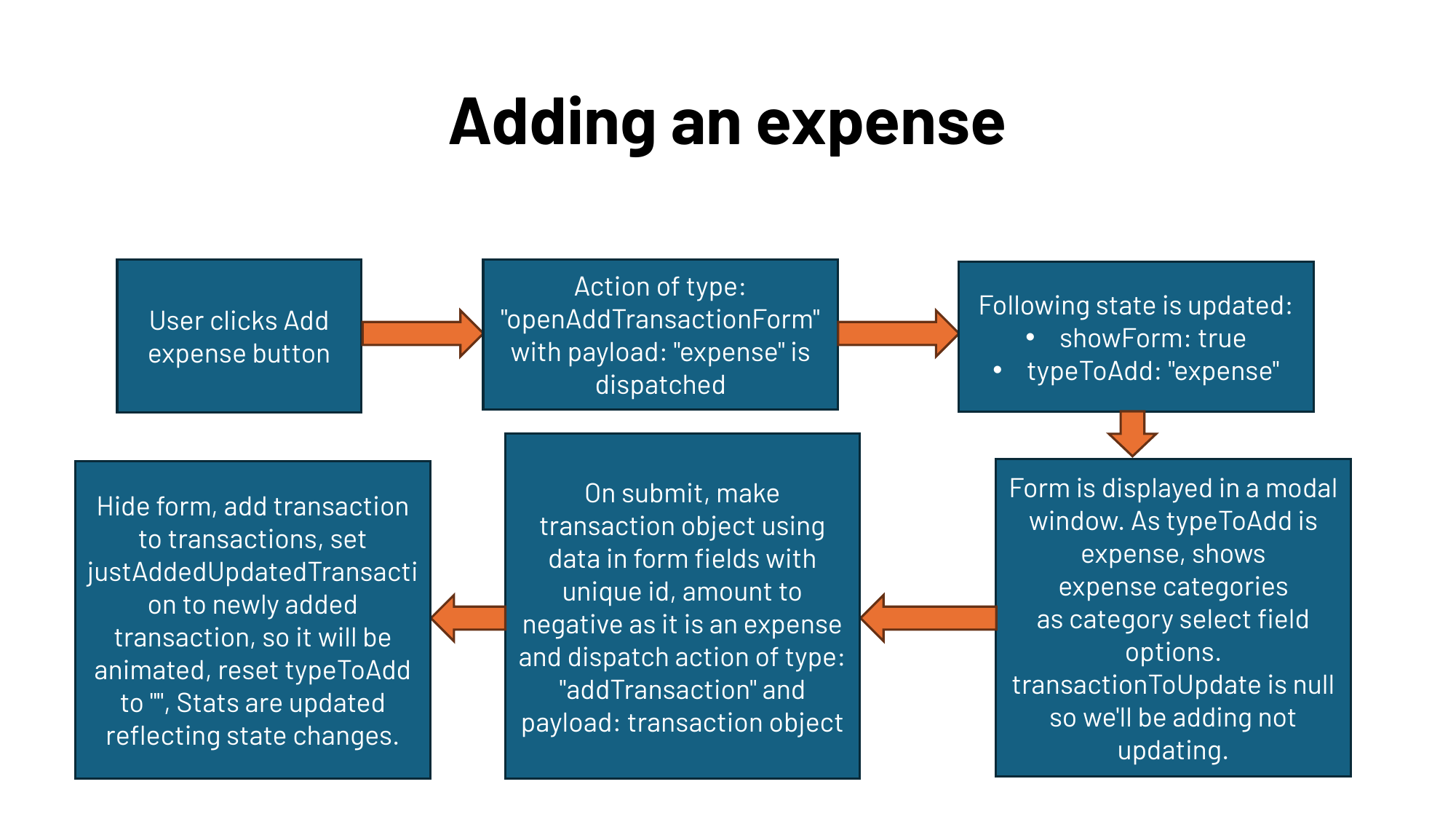

# Adding an expense
Action of type: "openAddTransactionForm"with payload: "expense" is dispatched
User clicks Add expense button
Following state is updated:
showForm: true
typeToAdd: "expense"

On submit, make transaction object using data in form fields with unique id, amount to negative as it is an expense and dispatch action of type: "addTransaction" and payload: transaction object
Form is displayed in a modal window. As typeToAdd is expense, shows expense categories as category select field options. transactionToUpdate is null so we'll be adding not updating.
Hide form, add transaction to transactions, set justAddedUpdatedTransaction to newly added transaction, so it will be animated, reset typeToAdd to "", Stats are updated reflecting state changes.